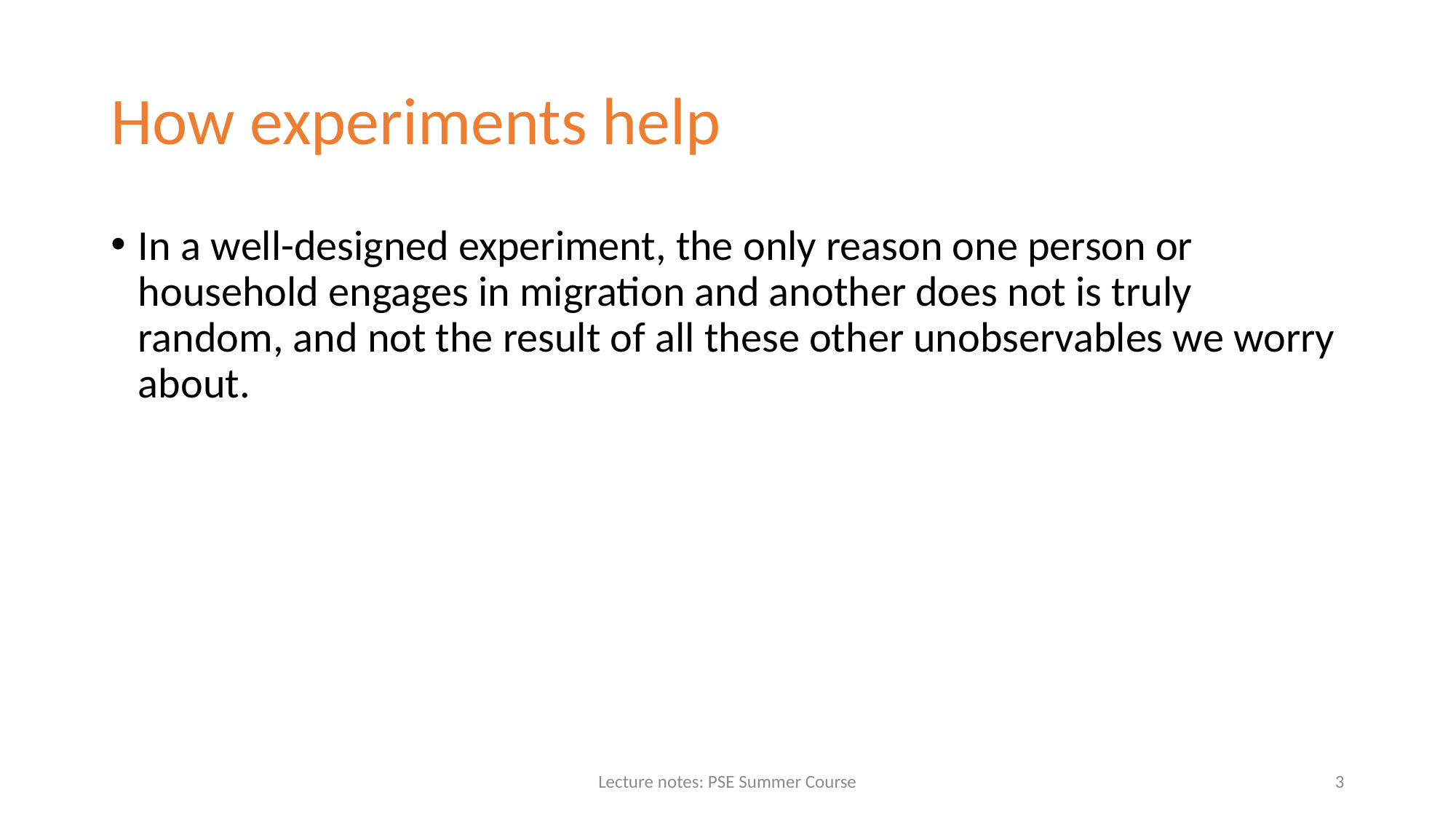

# How experiments help
In a well-designed experiment, the only reason one person or household engages in migration and another does not is truly random, and not the result of all these other unobservables we worry about.
Lecture notes: PSE Summer Course
3